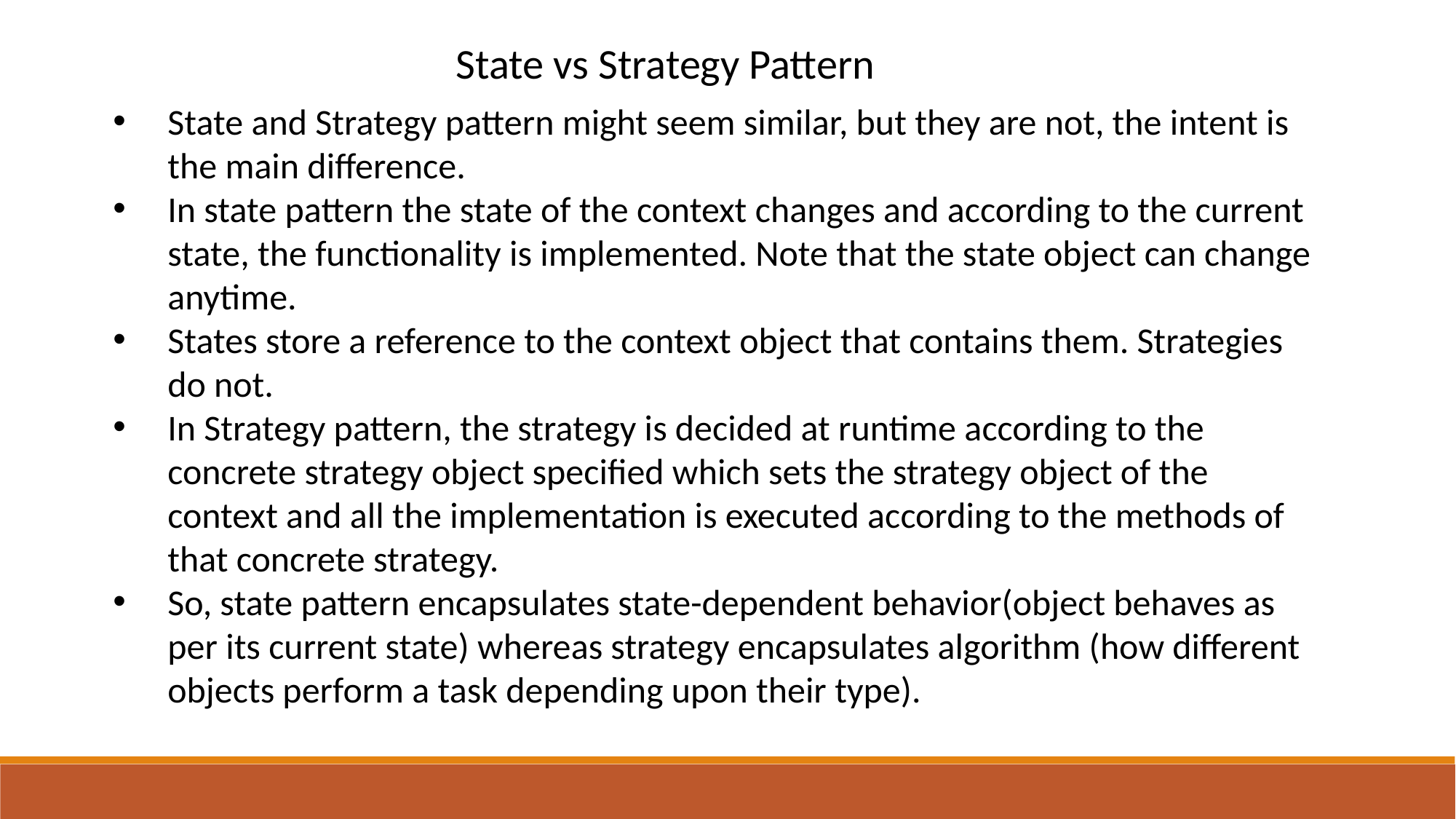

State vs Strategy Pattern
State and Strategy pattern might seem similar, but they are not, the intent is the main difference.
In state pattern the state of the context changes and according to the current state, the functionality is implemented. Note that the state object can change anytime.
States store a reference to the context object that contains them. Strategies do not.
In Strategy pattern, the strategy is decided at runtime according to the concrete strategy object specified which sets the strategy object of the context and all the implementation is executed according to the methods of that concrete strategy.
So, state pattern encapsulates state-dependent behavior(object behaves as per its current state) whereas strategy encapsulates algorithm (how different objects perform a task depending upon their type).